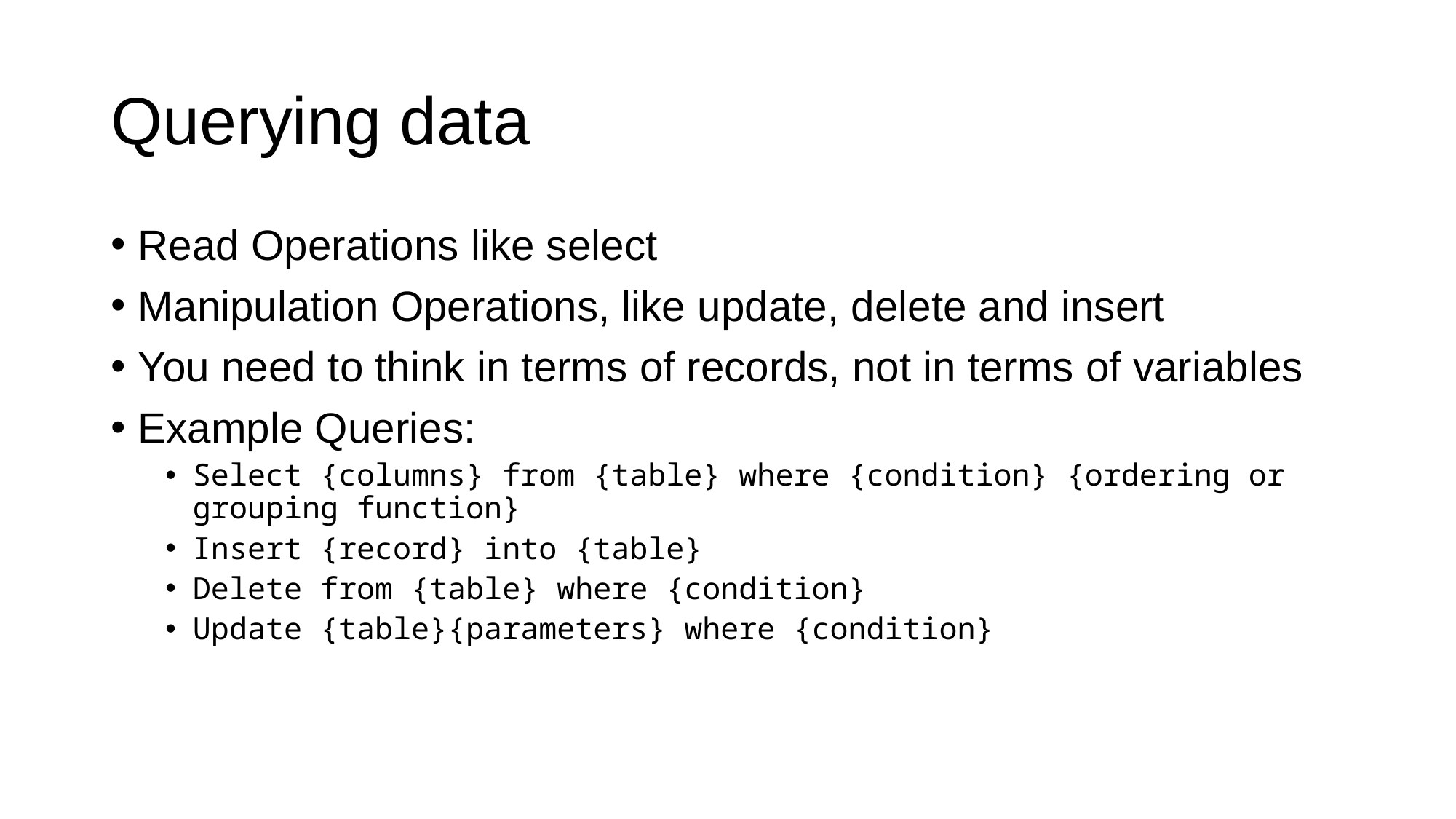

# Querying data
Read Operations like select
Manipulation Operations, like update, delete and insert
You need to think in terms of records, not in terms of variables
Example Queries:
Select {columns} from {table} where {condition} {ordering or grouping function}
Insert {record} into {table}
Delete from {table} where {condition}
Update {table}{parameters} where {condition}